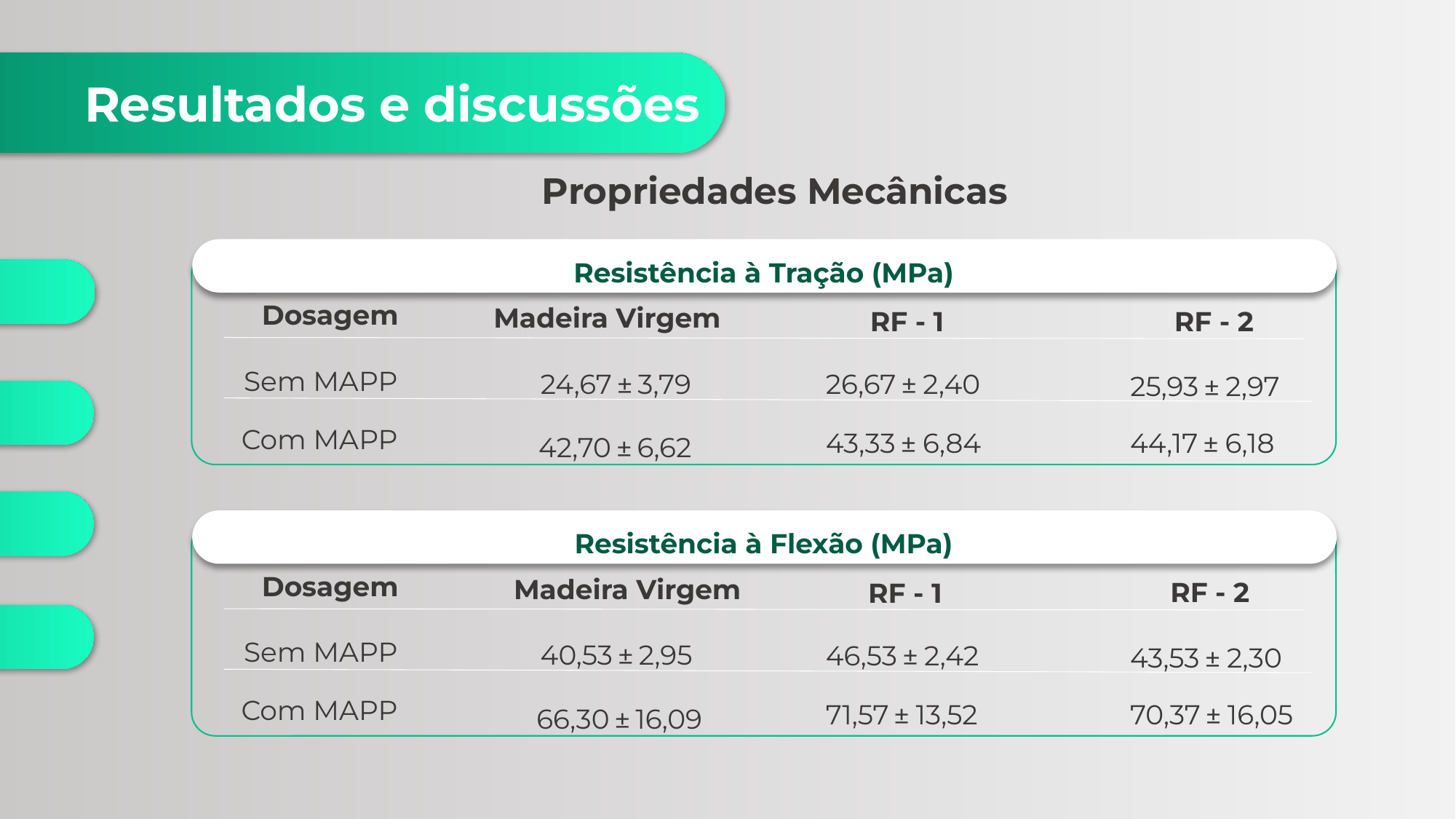

Resultados e discussões
Propriedades Mecânicas

Resistência à Tração (MPa)

Dados Gerais
Dosagem
Madeira Virgem
RF - 2
RF - 1
Sem MAPP
24,67 ± 3,79
26,67 ± 2,40
25,93 ± 2,97

Introdução
Com MAPP
43,33 ± 6,84
44,17 ± 6,18
42,70 ± 6,62

Materiais e Métodos

Resistência à Flexão (MPa)
RF - 2
RF - 1
Sem MAPP
40,53 ± 2,95
46,53 ± 2,42
43,53 ± 2,30
Com MAPP
71,57 ± 13,52
70,37 ± 16,05
66,30 ± 16,09
Dosagem
Madeira Virgem

Considerações Finais
Propriedades Físicas

Absorção de Água (%)
RF - 2
RF - 1
Sem MAPP
4,30 ± 5,26
6,33 ± 6,57
4,90 ± 6,19
Com MAPP
1,80 ± 1,76
1,50 ± 1,18
3,40 ± 3,86
Dosagem
Madeira Virgem

Inchamento (%)
RF - 2
RF - 1
Sem MAPP
4,87 ± 6,48
2,87 ± 4,92
3,57 ± 5,60
Com MAPP
0,70 ± 1,56
0,23 ± 0,93
1,53 ± 3,67
Dosagem
Madeira Virgem